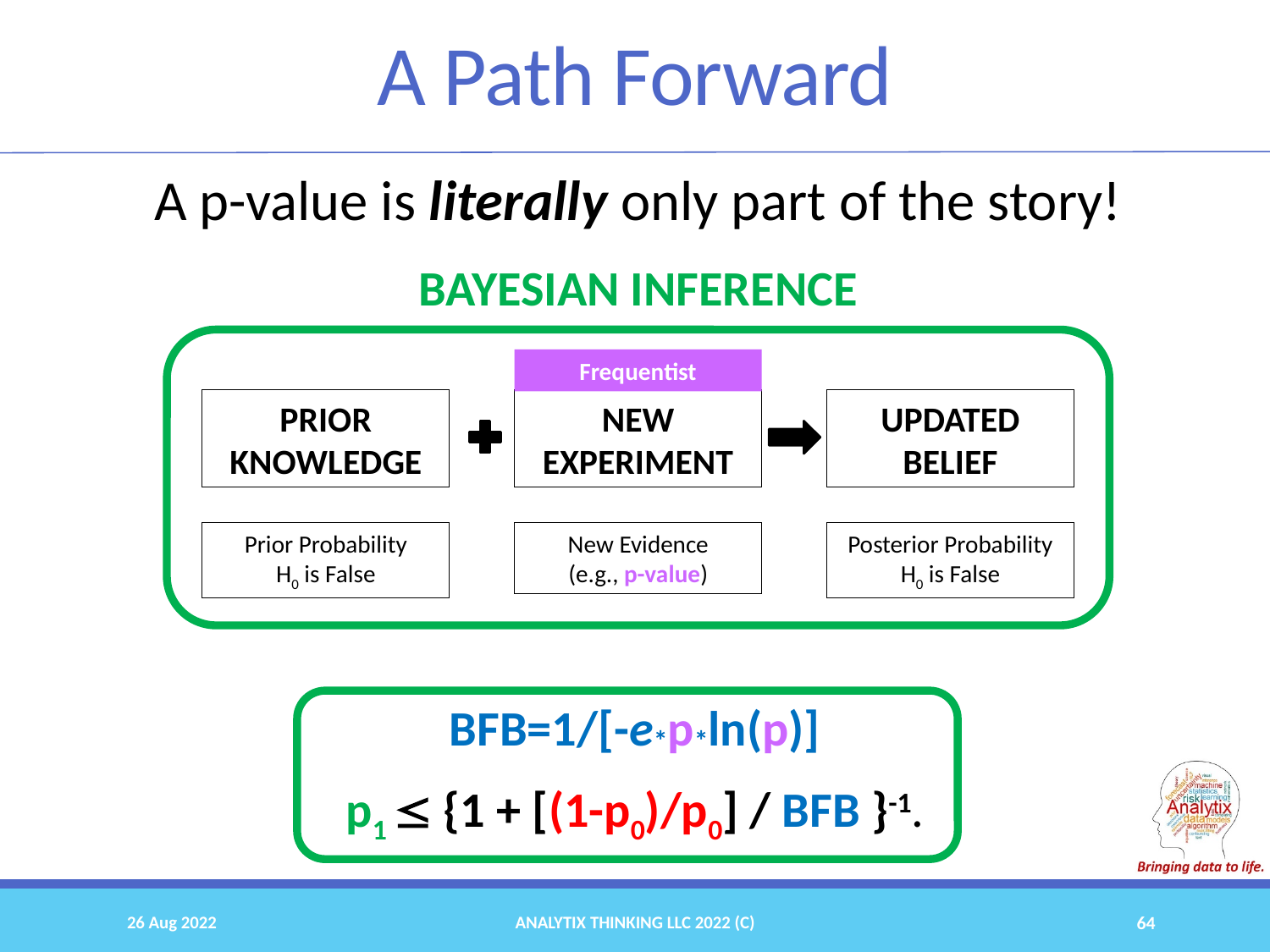

# A Path Forward
A p-value is literally only part of the story!
BAYESIAN INFERENCE

Frequentist
PRIOR KNOWLEDGE
NEW
EXPERIMENT
UPDATED BELIEF

New Evidence
(e.g., p-value)
Posterior Probability
H0 is False
Prior Probability
H0 is False

BFB=1/[-e*p*ln(p)]

p1 ≤ {1 + [(1-p0)/p0] / BFB }-1.
26 Aug 2022
Analytix Thinking LLC 2022 (C)
64